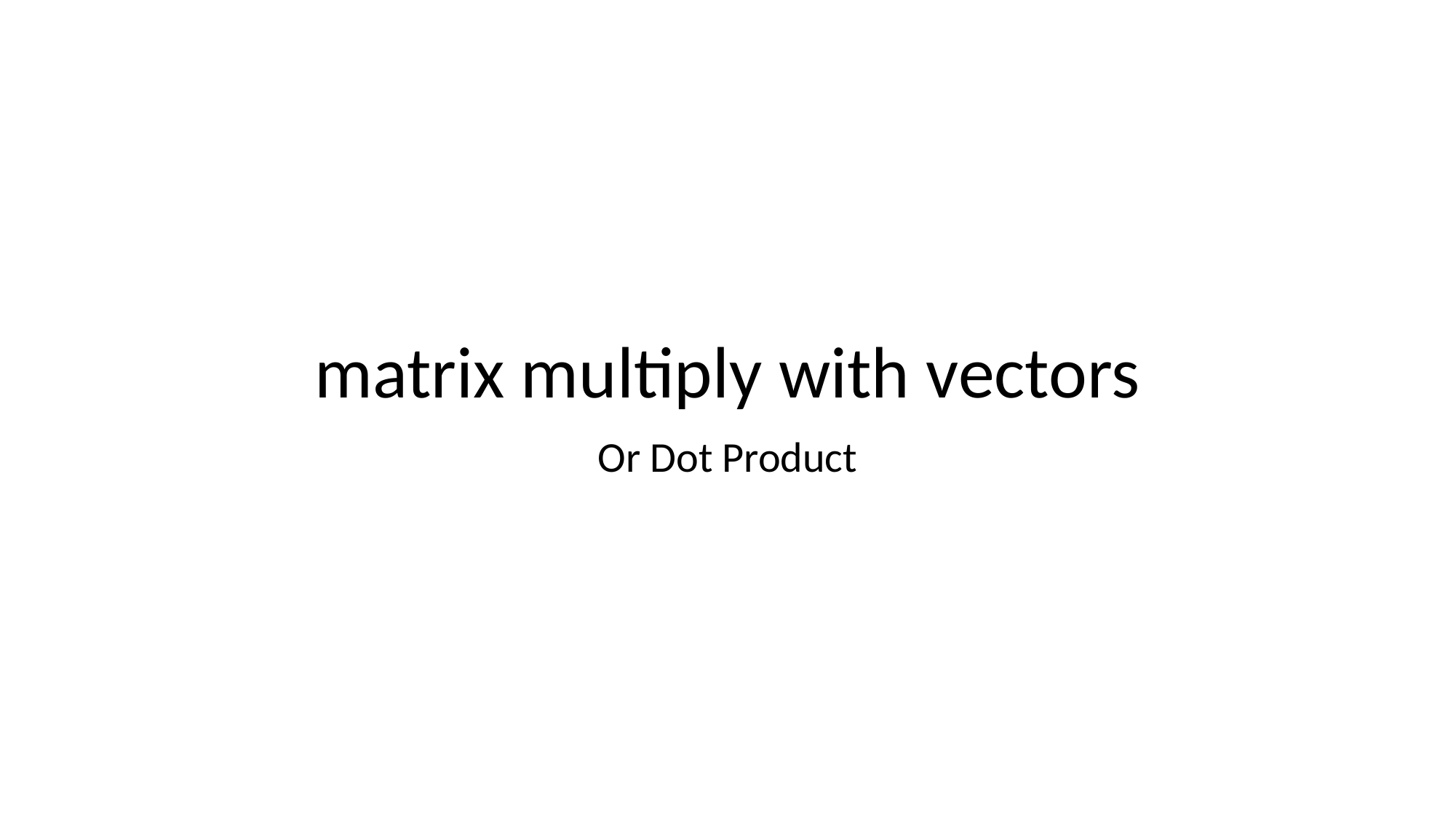

# matrix multiply with vectors
Or Dot Product